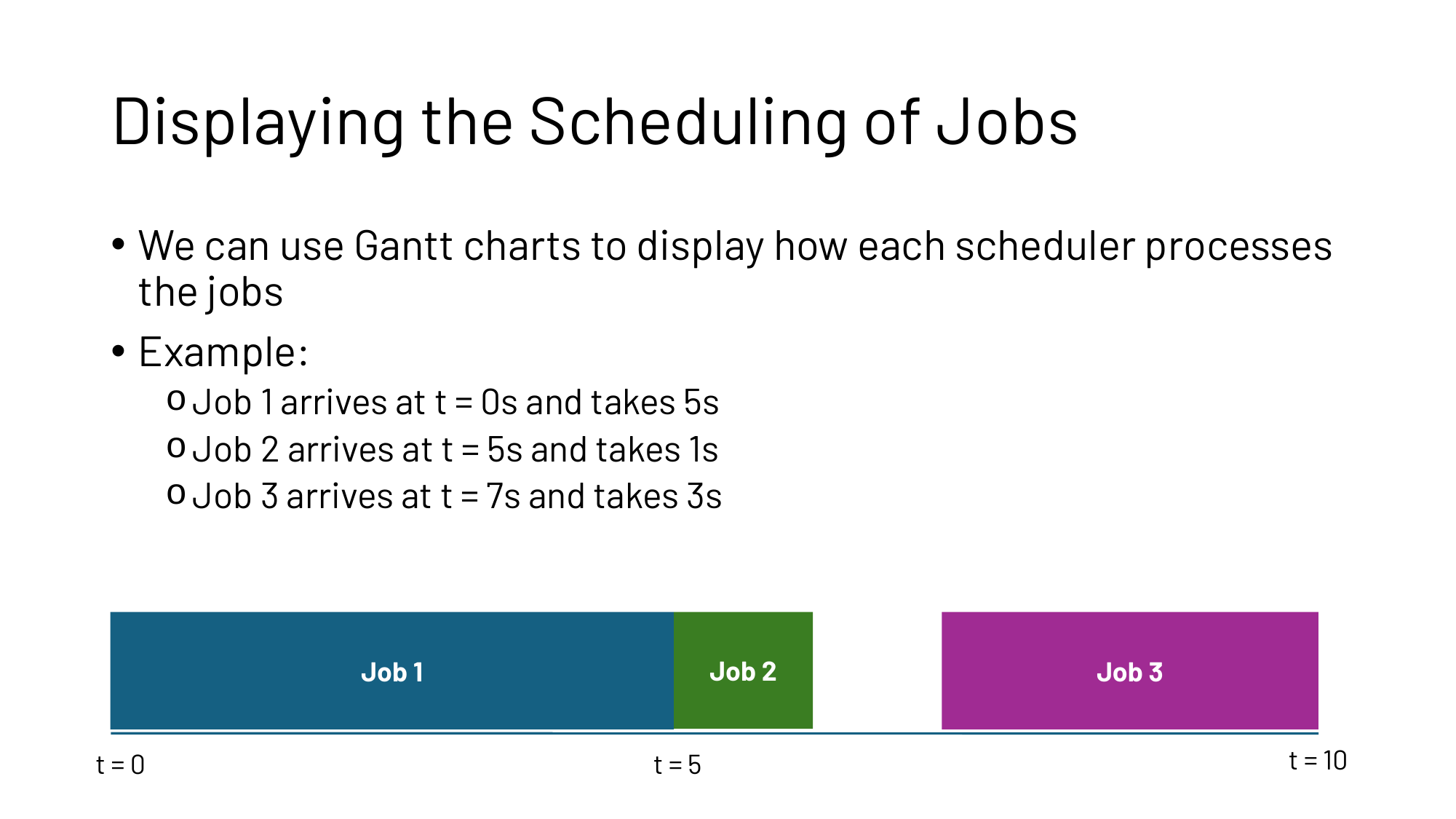

# Displaying the Scheduling of Jobs
We can use Gantt charts to display how each scheduler processes the jobs
Example:
Job 1 arrives at t = 0s and takes 5s
Job 2 arrives at t = 5s and takes 1s
Job 3 arrives at t = 7s and takes 3s
Job 3
Job 1
Job 2
t = 10
t = 5
t = 0